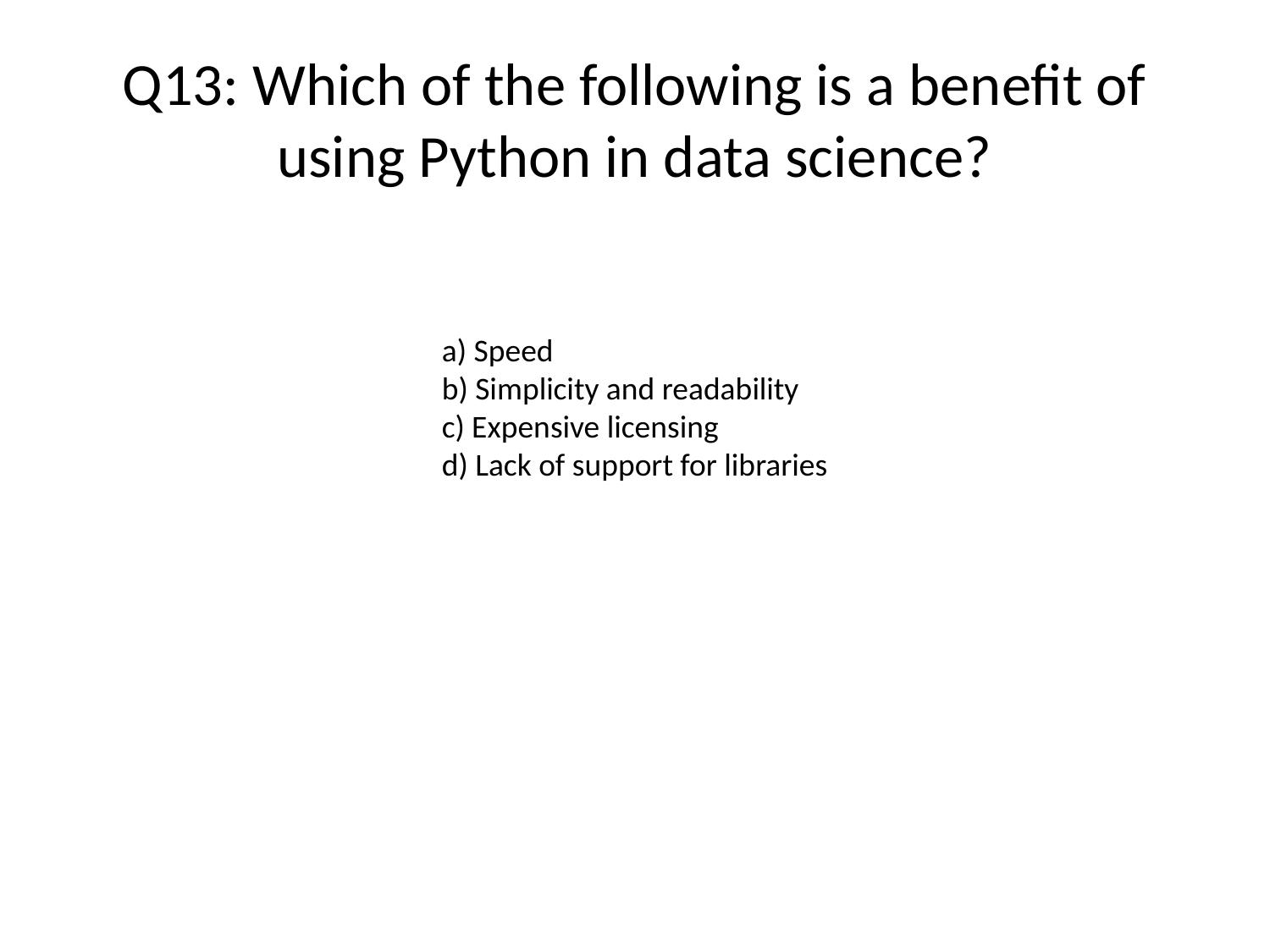

# Q13: Which of the following is a benefit of using Python in data science?

a) Speed
b) Simplicity and readability
c) Expensive licensing
d) Lack of support for libraries